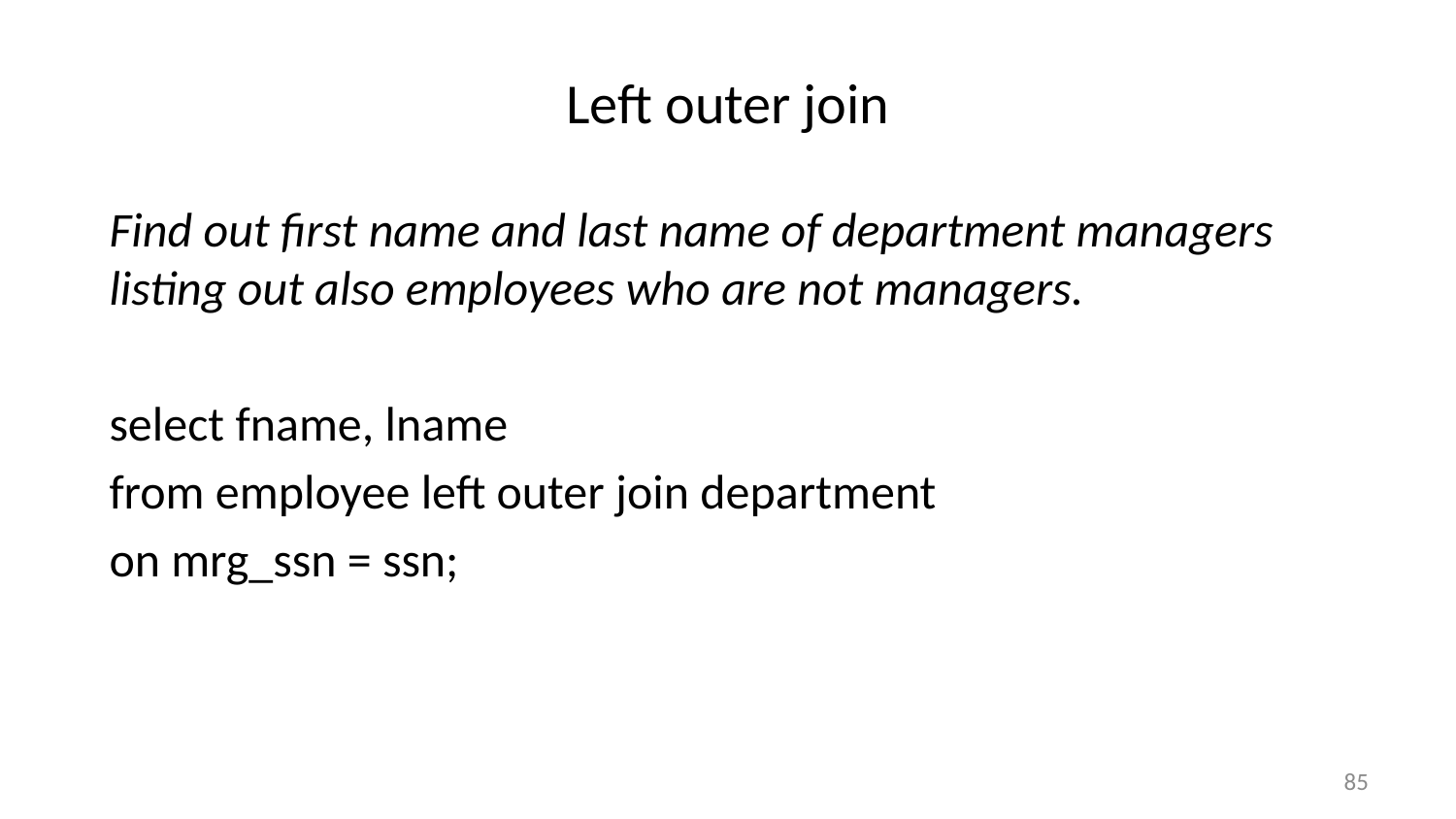

# Left outer join
Find out first name and last name of department managers listing out also employees who are not managers.

select fname, lname
from employee left outer join department
on mrg_ssn = ssn;
85